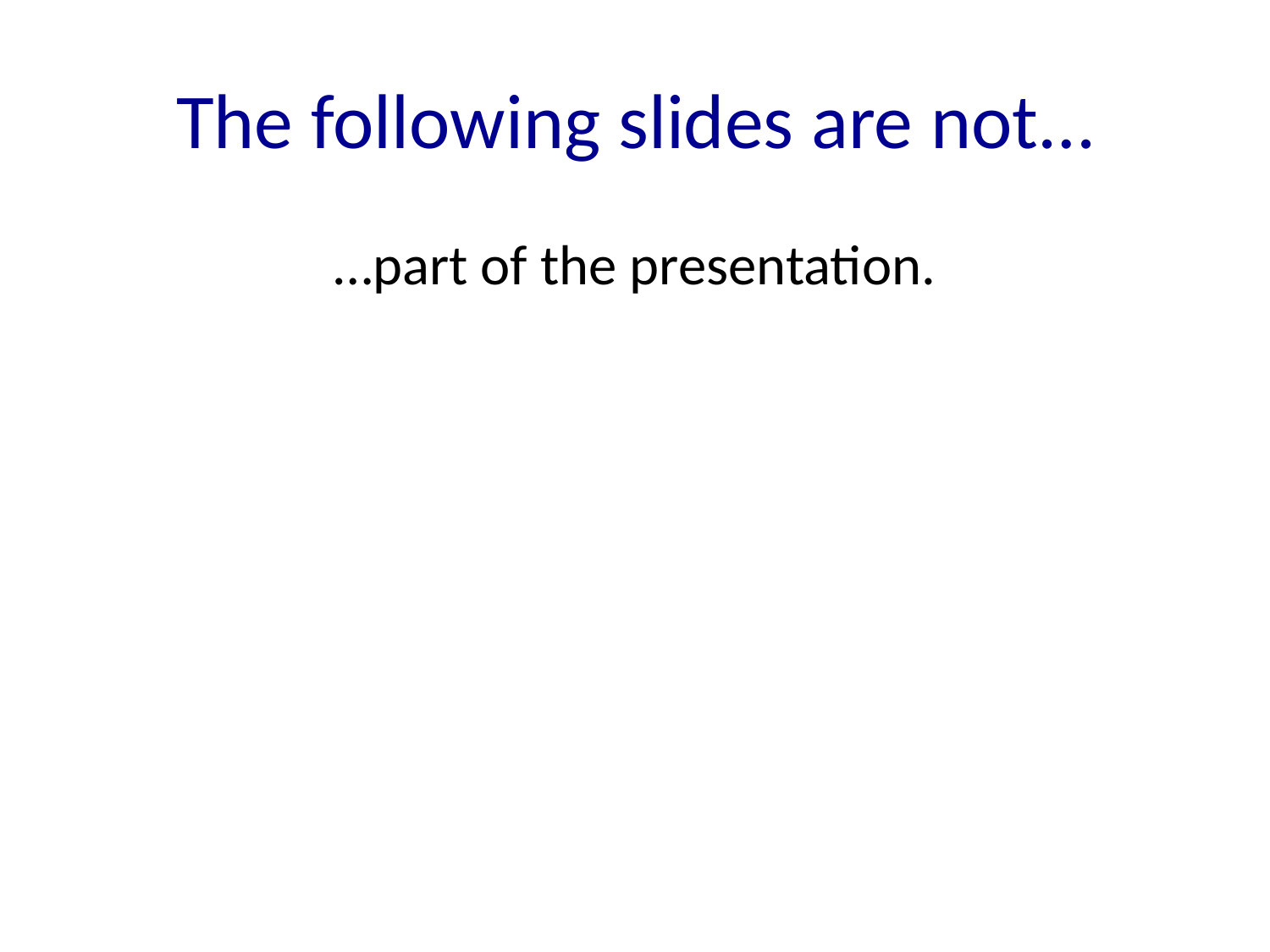

# The following slides are not…
…part of the presentation.